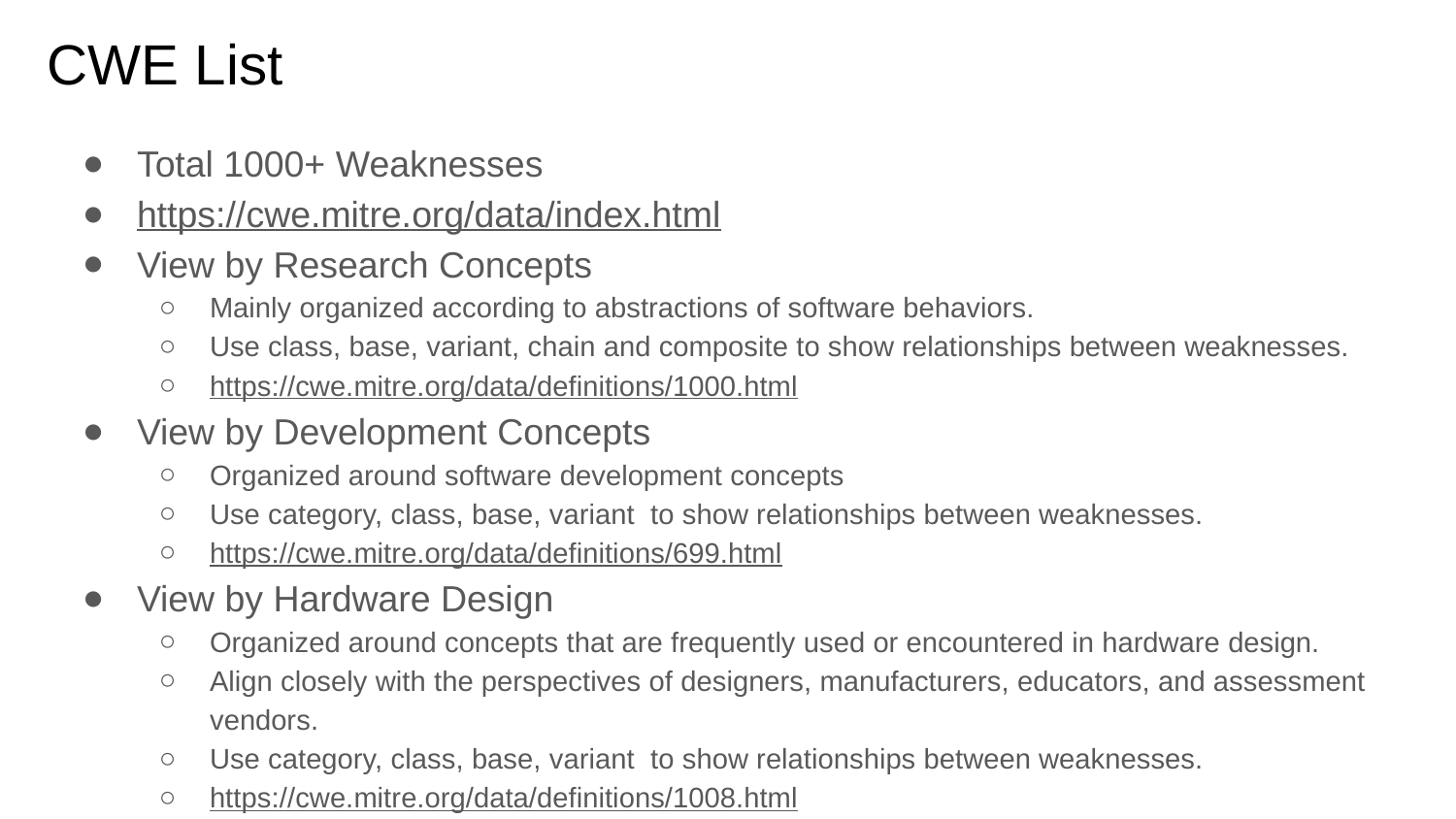

# CWE List
Total 1000+ Weaknesses
https://cwe.mitre.org/data/index.html
View by Research Concepts
Mainly organized according to abstractions of software behaviors.
Use class, base, variant, chain and composite to show relationships between weaknesses.
https://cwe.mitre.org/data/definitions/1000.html
View by Development Concepts
Organized around software development concepts
Use category, class, base, variant  to show relationships between weaknesses.
https://cwe.mitre.org/data/definitions/699.html
View by Hardware Design
Organized around concepts that are frequently used or encountered in hardware design.
Align closely with the perspectives of designers, manufacturers, educators, and assessment vendors.
Use category, class, base, variant  to show relationships between weaknesses.
https://cwe.mitre.org/data/definitions/1008.html